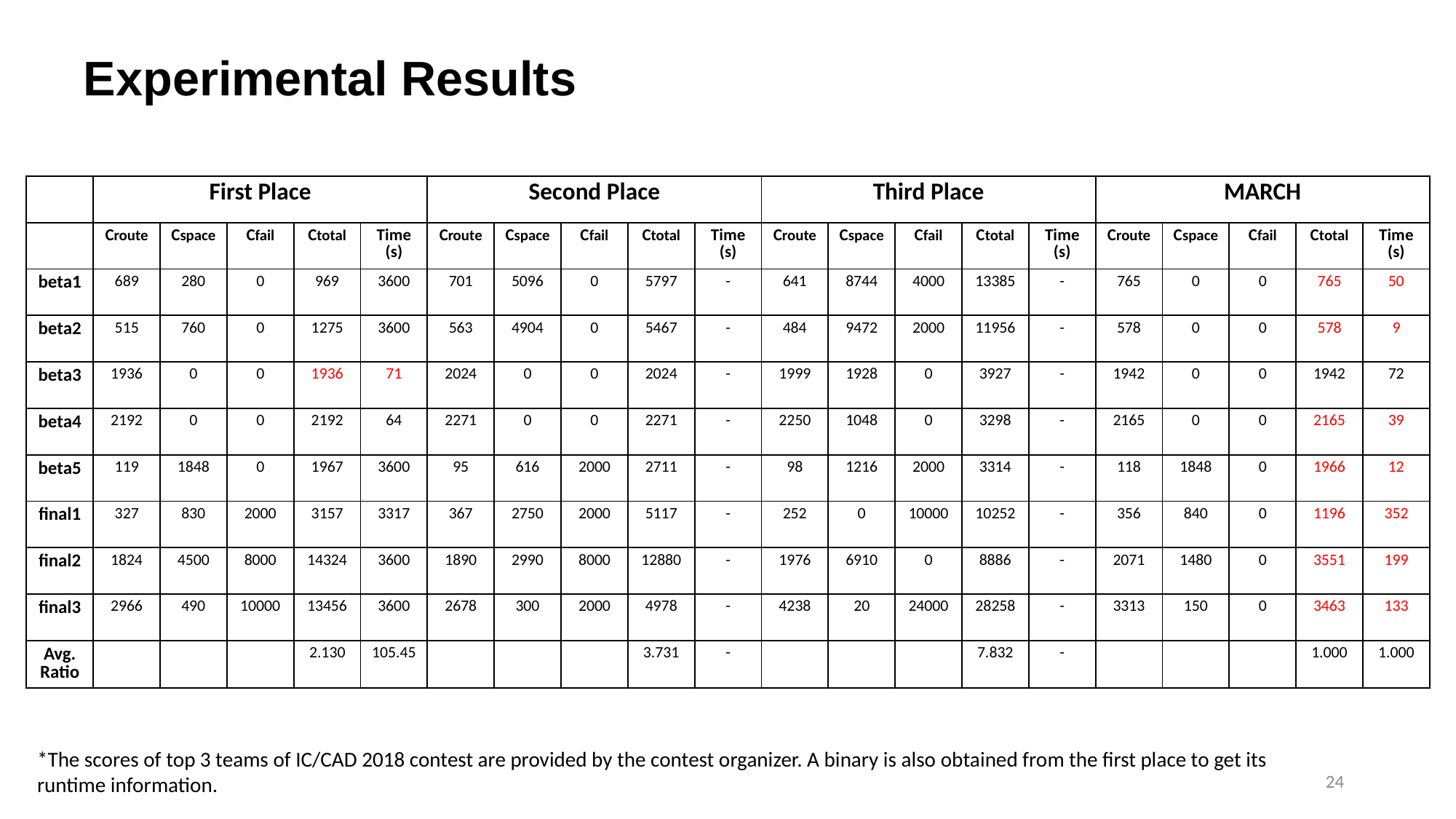

Experimental Results
|  | First Place |  |  |  |  | Second Place |  |  |  |  | Third Place |  |  |  |  | MARCH |  |  |  |  |
| --- | --- | --- | --- | --- | --- | --- | --- | --- | --- | --- | --- | --- | --- | --- | --- | --- | --- | --- | --- | --- |
|  | Croute | Cspace | Cfail | Ctotal | Time (s) | Croute | Cspace | Cfail | Ctotal | Time (s) | Croute | Cspace | Cfail | Ctotal | Time (s) | Croute | Cspace | Cfail | Ctotal | Time (s) |
| beta1 | 689 | 280 | 0 | 969 | 3600 | 701 | 5096 | 0 | 5797 | - | 641 | 8744 | 4000 | 13385 | - | 765 | 0 | 0 | 765 | 50 |
| beta2 | 515 | 760 | 0 | 1275 | 3600 | 563 | 4904 | 0 | 5467 | - | 484 | 9472 | 2000 | 11956 | - | 578 | 0 | 0 | 578 | 9 |
| beta3 | 1936 | 0 | 0 | 1936 | 71 | 2024 | 0 | 0 | 2024 | - | 1999 | 1928 | 0 | 3927 | - | 1942 | 0 | 0 | 1942 | 72 |
| beta4 | 2192 | 0 | 0 | 2192 | 64 | 2271 | 0 | 0 | 2271 | - | 2250 | 1048 | 0 | 3298 | - | 2165 | 0 | 0 | 2165 | 39 |
| beta5 | 119 | 1848 | 0 | 1967 | 3600 | 95 | 616 | 2000 | 2711 | - | 98 | 1216 | 2000 | 3314 | - | 118 | 1848 | 0 | 1966 | 12 |
| final1 | 327 | 830 | 2000 | 3157 | 3317 | 367 | 2750 | 2000 | 5117 | - | 252 | 0 | 10000 | 10252 | - | 356 | 840 | 0 | 1196 | 352 |
| final2 | 1824 | 4500 | 8000 | 14324 | 3600 | 1890 | 2990 | 8000 | 12880 | - | 1976 | 6910 | 0 | 8886 | - | 2071 | 1480 | 0 | 3551 | 199 |
| final3 | 2966 | 490 | 10000 | 13456 | 3600 | 2678 | 300 | 2000 | 4978 | - | 4238 | 20 | 24000 | 28258 | - | 3313 | 150 | 0 | 3463 | 133 |
| Avg. Ratio |  |  |  | 2.130 | 105.45 |  |  |  | 3.731 | - |  |  |  | 7.832 | - |  |  |  | 1.000 | 1.000 |
*The scores of top 3 teams of IC/CAD 2018 contest are provided by the contest organizer. A binary is also obtained from the first place to get its runtime information.
24